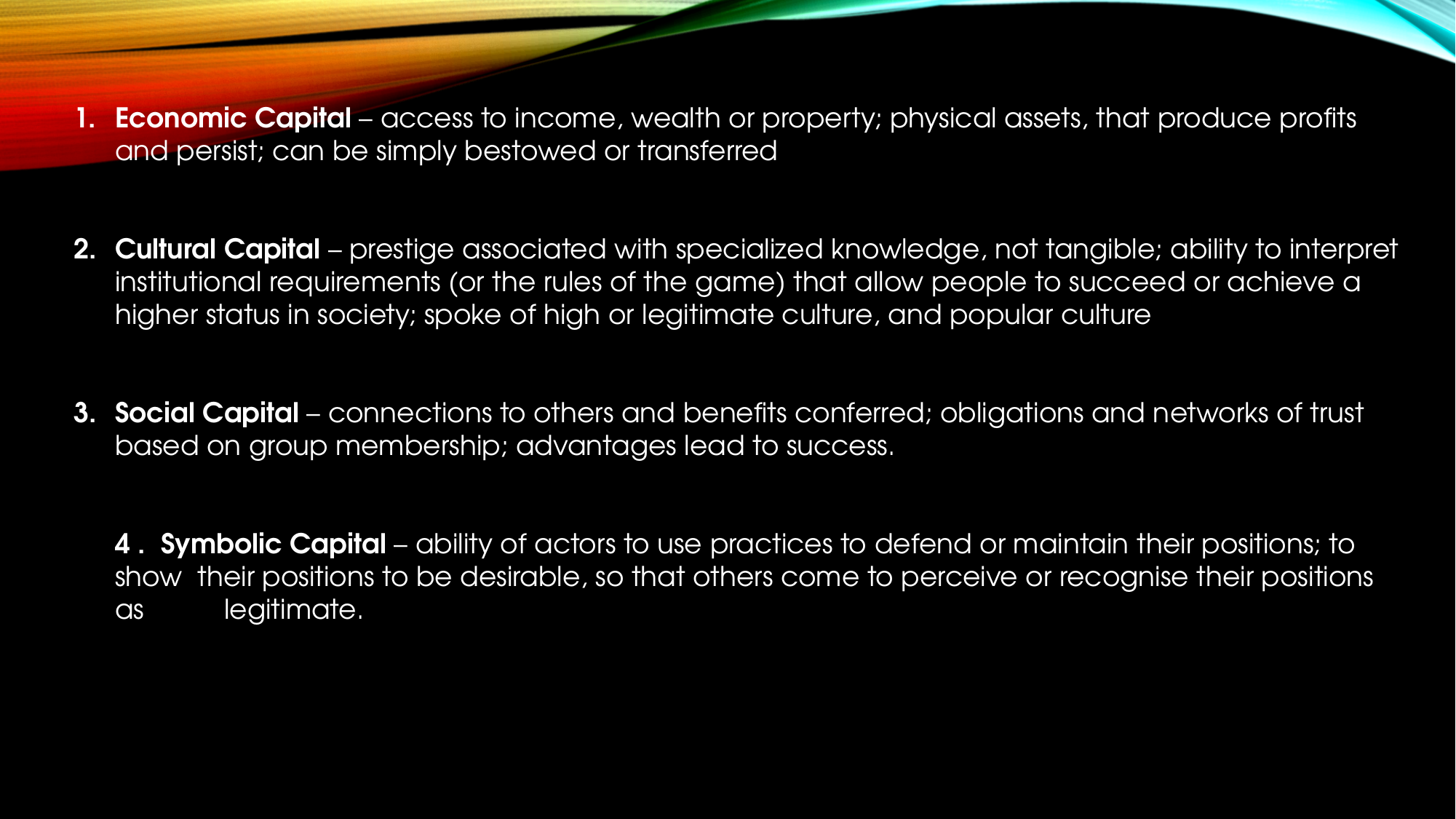

Economic Capital – access to income, wealth or property; physical assets, that produce profits and persist; can be simply bestowed or transferred

Cultural Capital – prestige associated with specialized knowledge, not tangible; ability to interpret institutional requirements (or the rules of the game) that allow people to succeed or achieve a higher status in society; spoke of high or legitimate culture, and popular culture

Social Capital – connections to others and benefits conferred; obligations and networks of trust based on group membership; advantages lead to success.

4 .  Symbolic Capital – ability of actors to use practices to defend or maintain their positions; to show  their positions to be desirable, so that others come to perceive or recognise their positions as 	legitimate.